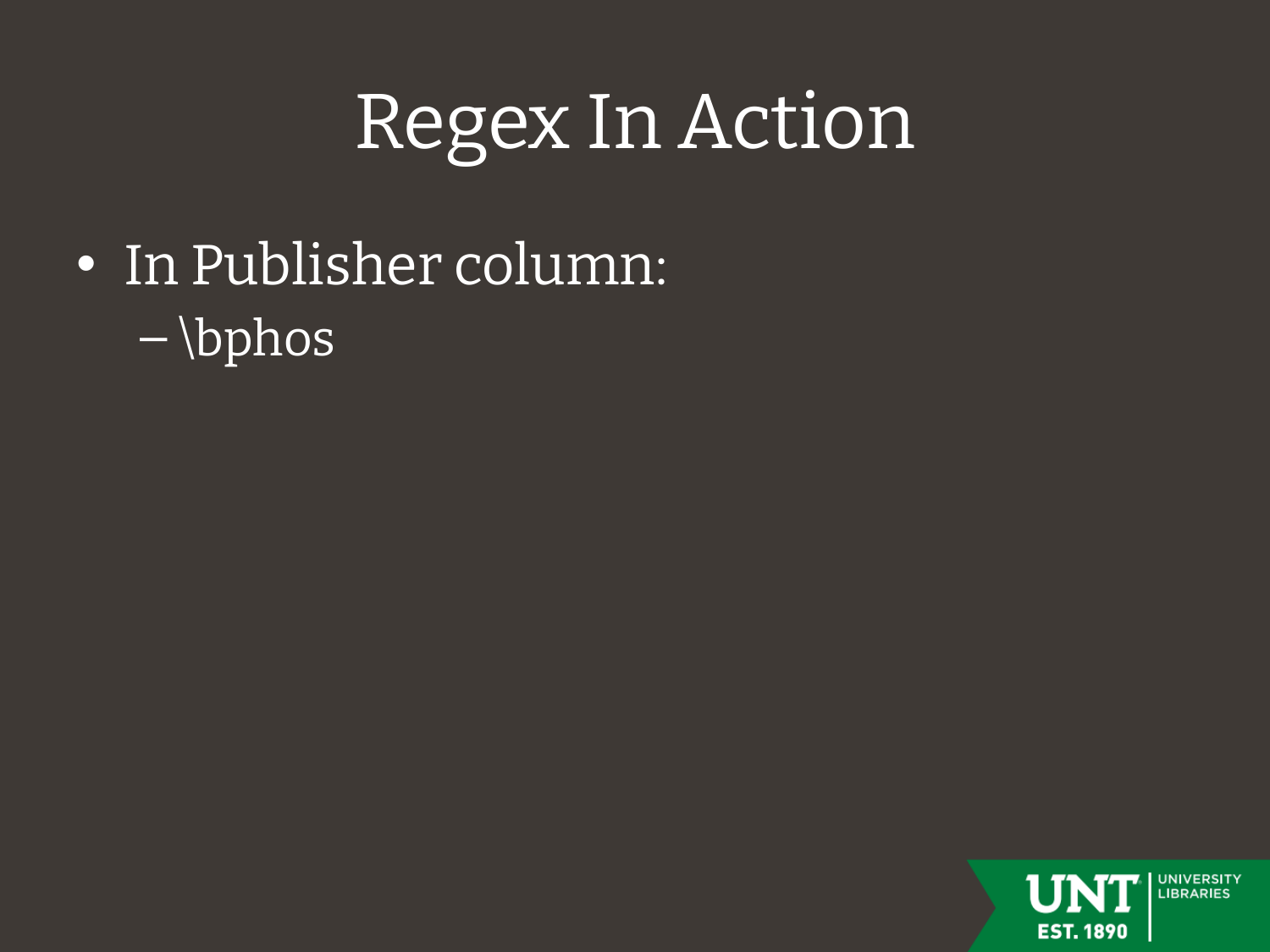

# Regex In Action
In Publisher column:
\bphos